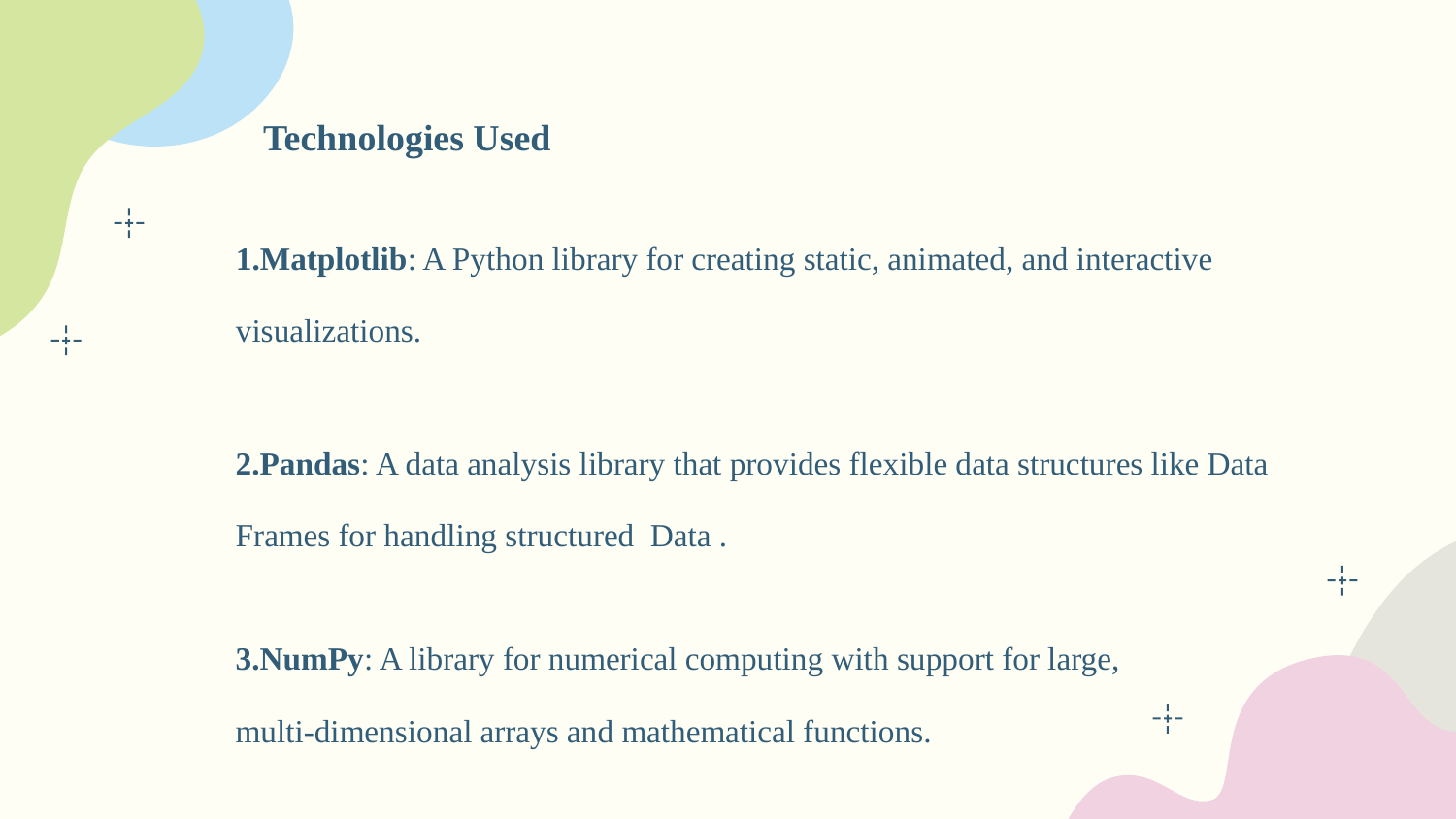

# Technologies Used
1.Matplotlib: A Python library for creating static, animated, and interactive visualizations.
2.Pandas: A data analysis library that provides flexible data structures like Data Frames for handling structured  Data .
3.NumPy: A library for numerical computing with support for large, multi-dimensional arrays and mathematical functions.